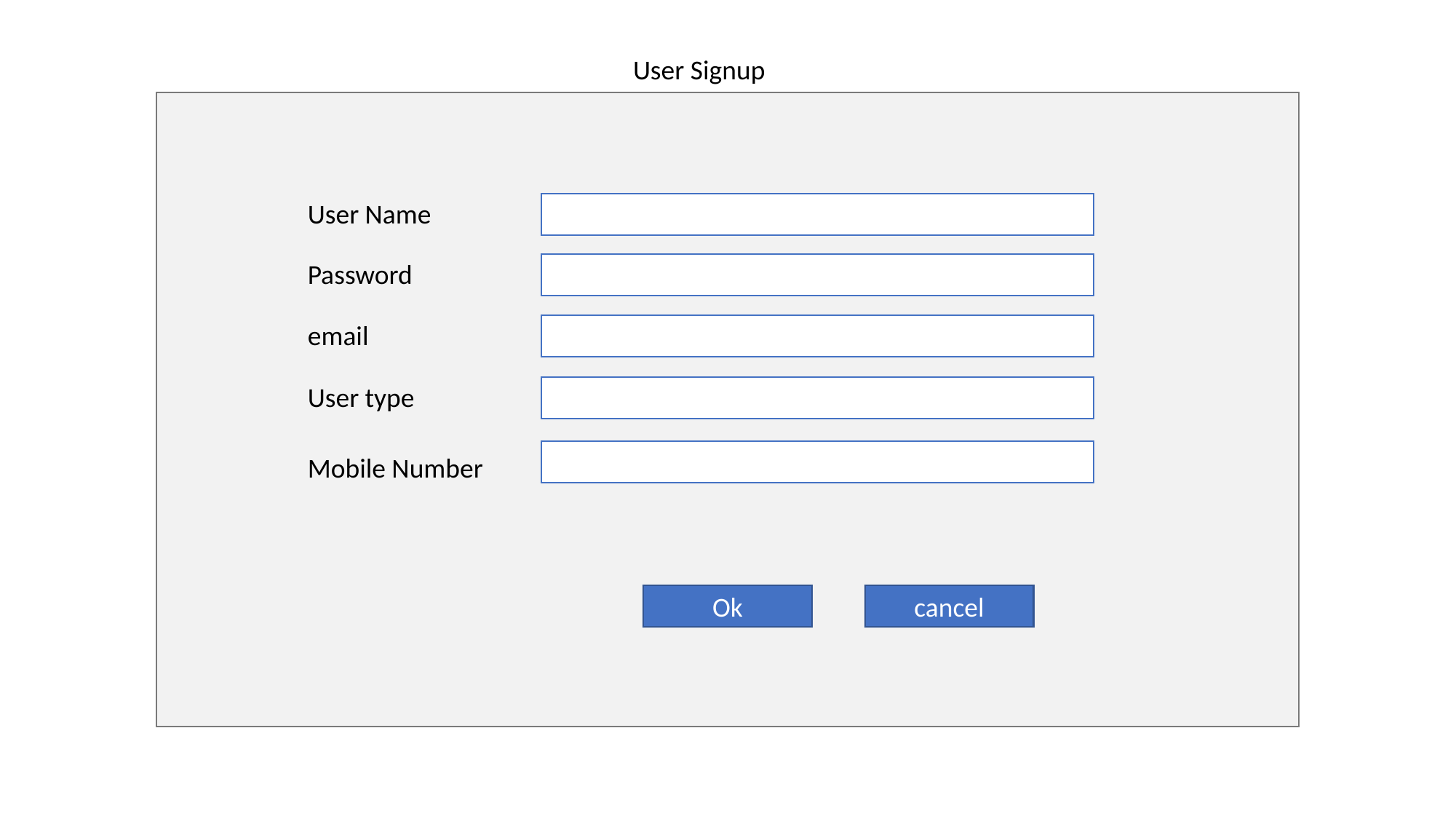

User Signup

User Name

Password

email

User type

Mobile Number
Ok
cancel